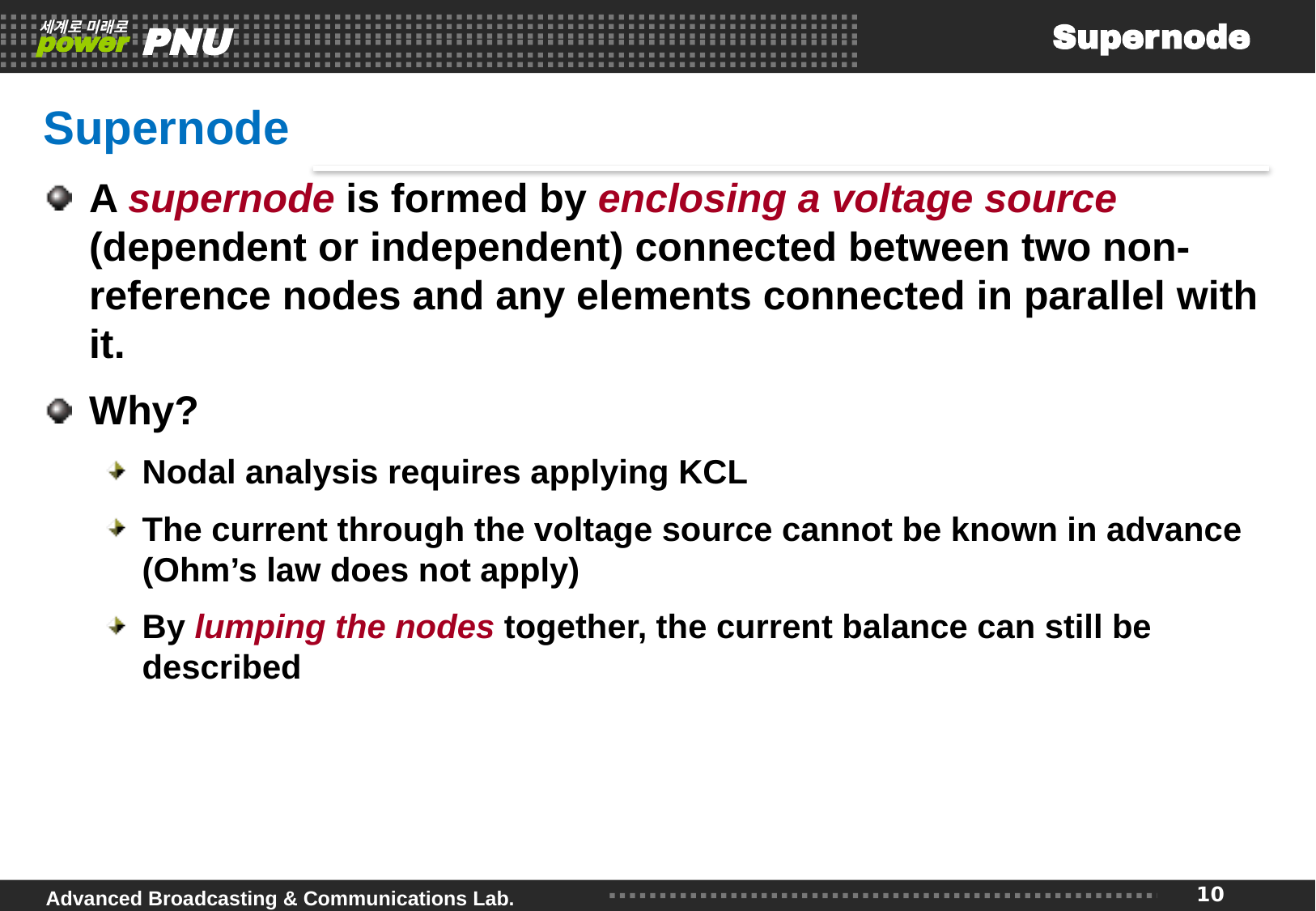

# Supernode
Supernode
A supernode is formed by enclosing a voltage source (dependent or independent) connected between two non-reference nodes and any elements connected in parallel with it.
Why?
Nodal analysis requires applying KCL
The current through the voltage source cannot be known in advance (Ohm’s law does not apply)
By lumping the nodes together, the current balance can still be described